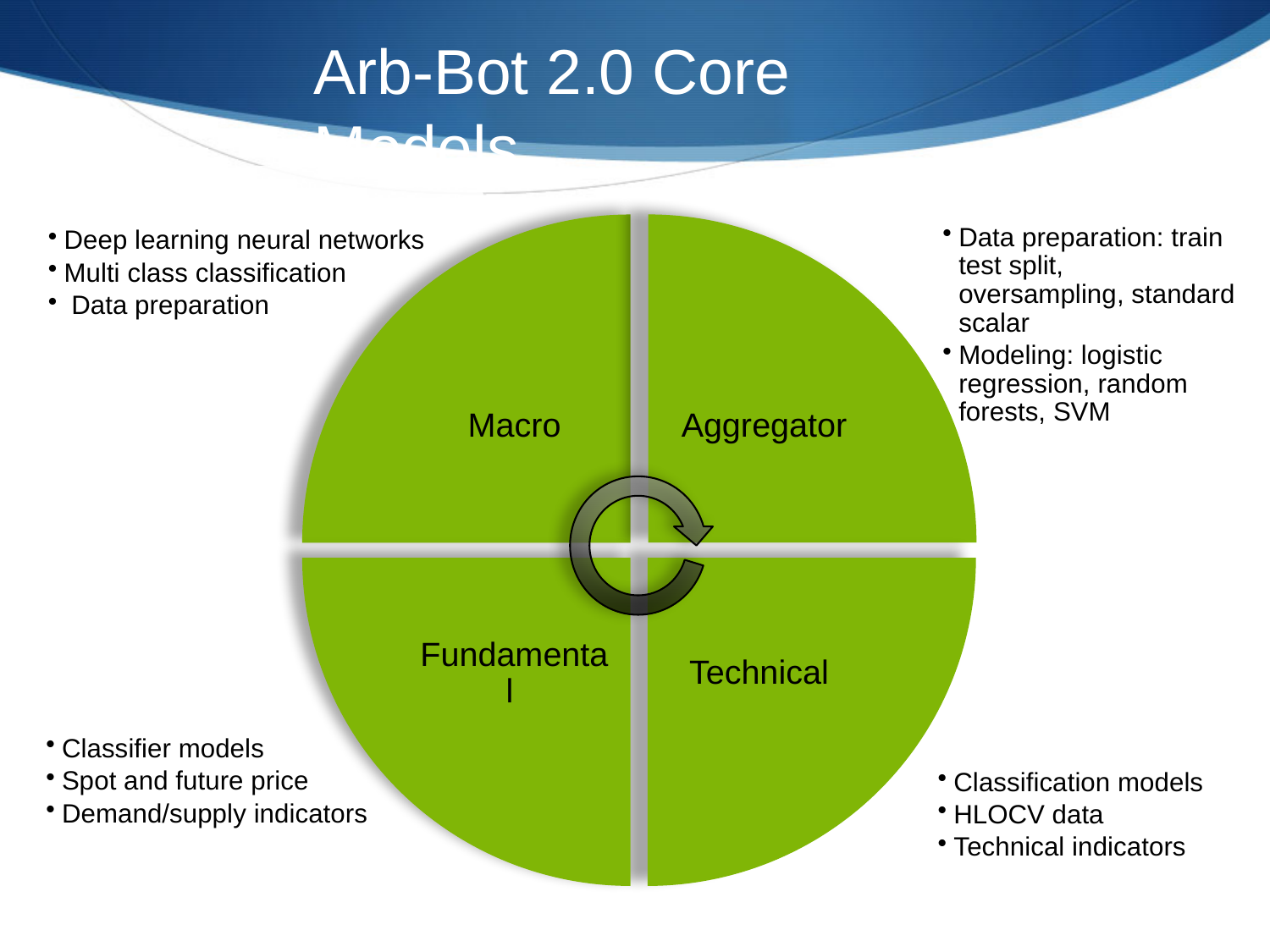

Arb-Bot 2.0 Core Models

Classification models
HLOCV data
Technical indicators
Classifier models
Spot and future price
Demand/supply indicators

Data preparation: train test split, oversampling, standard scalar
Modeling: logistic regression, random forests, SVM

Deep learning neural networks
Multi class classification
 Data preparation
Macro
Aggregator
Technical
Fundamental